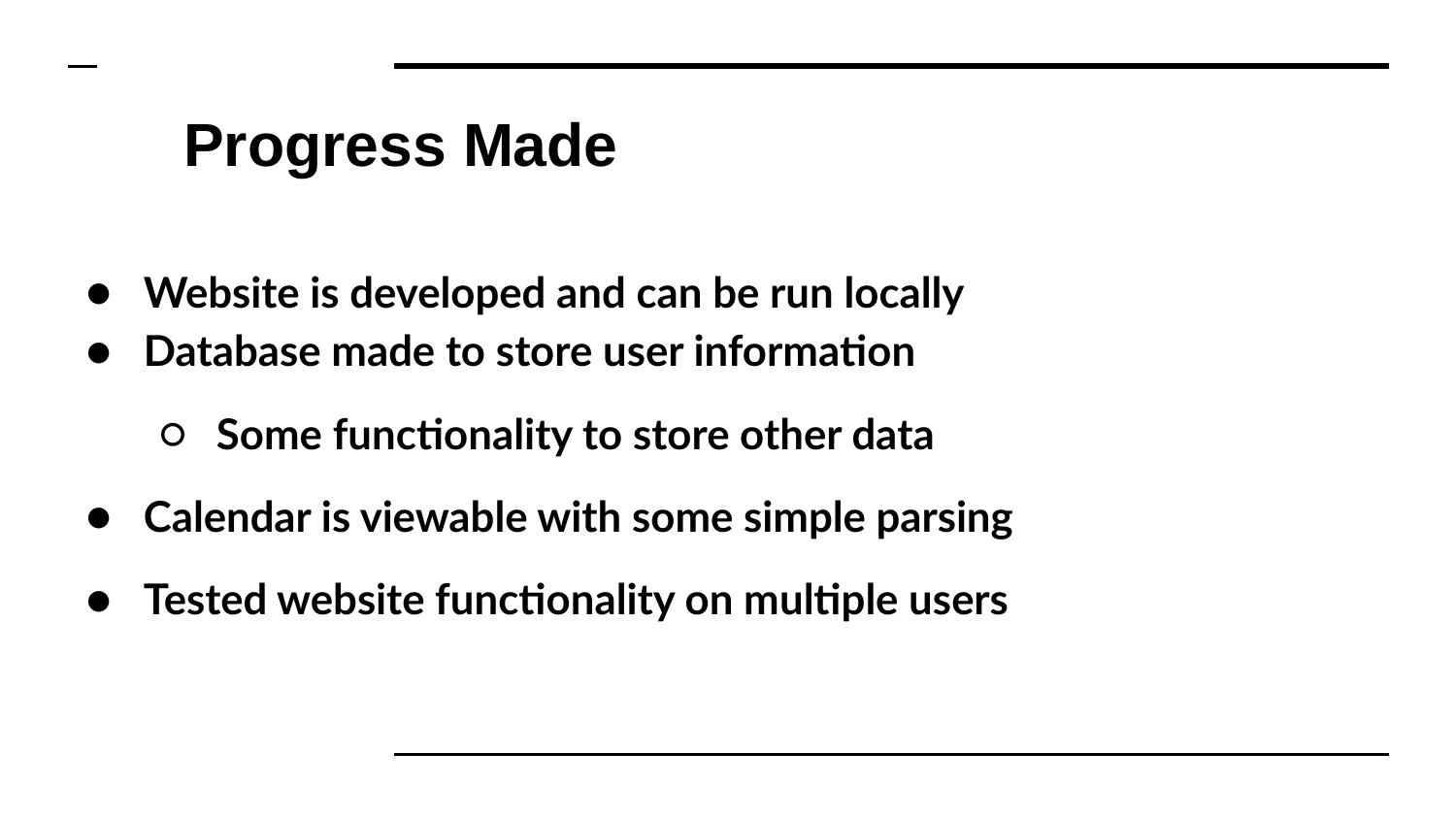

# Progress Made
Website is developed and can be run locally
Database made to store user information
Some functionality to store other data
Calendar is viewable with some simple parsing
Tested website functionality on multiple users